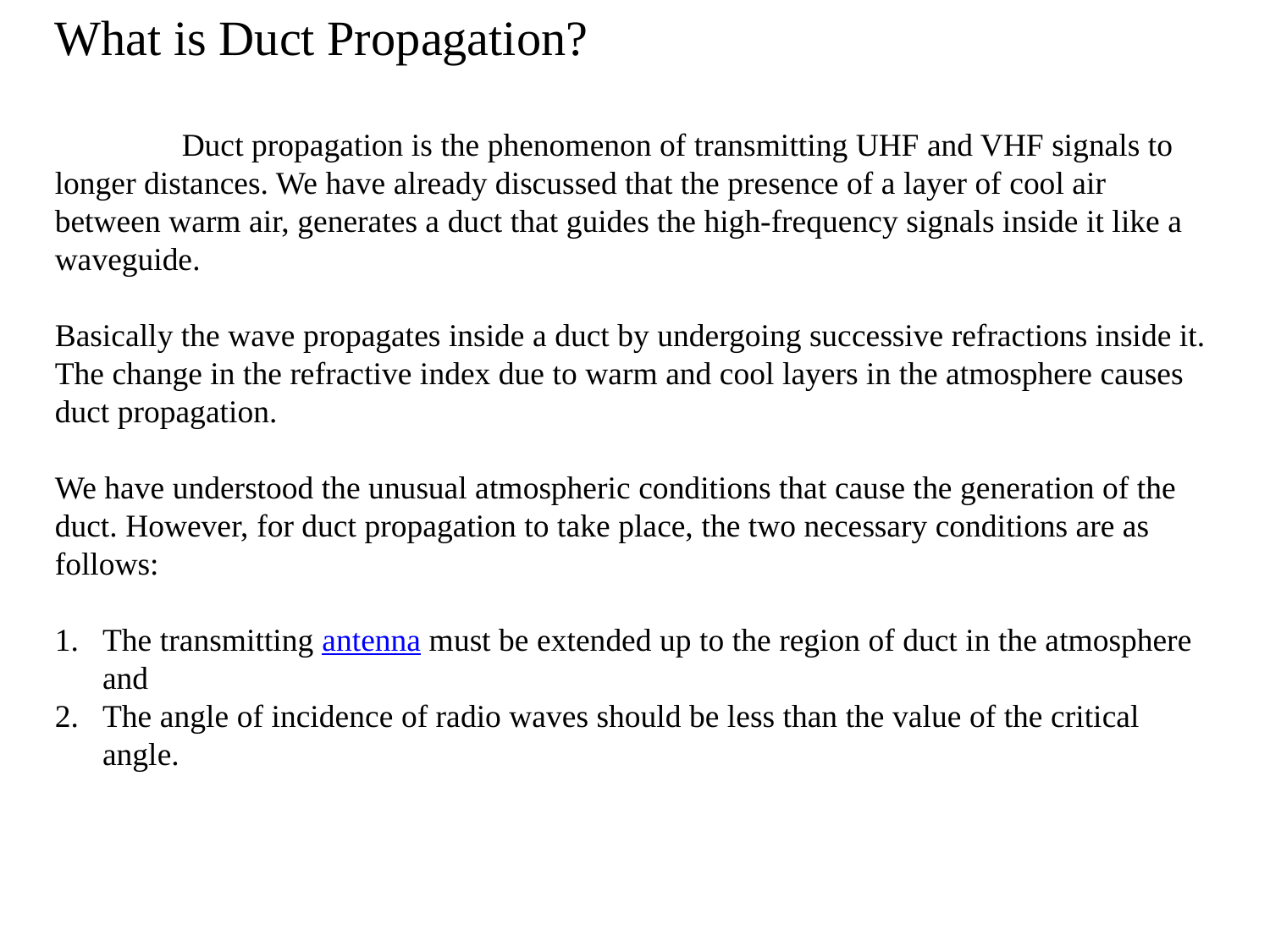

What is Duct Propagation?

	Duct propagation is the phenomenon of transmitting UHF and VHF signals to longer distances. We have already discussed that the presence of a layer of cool air between warm air, generates a duct that guides the high-frequency signals inside it like a waveguide.

Basically the wave propagates inside a duct by undergoing successive refractions inside it. The change in the refractive index due to warm and cool layers in the atmosphere causes duct propagation.

We have understood the unusual atmospheric conditions that cause the generation of the duct. However, for duct propagation to take place, the two necessary conditions are as follows:

The transmitting antenna must be extended up to the region of duct in the atmosphere and
The angle of incidence of radio waves should be less than the value of the critical angle.